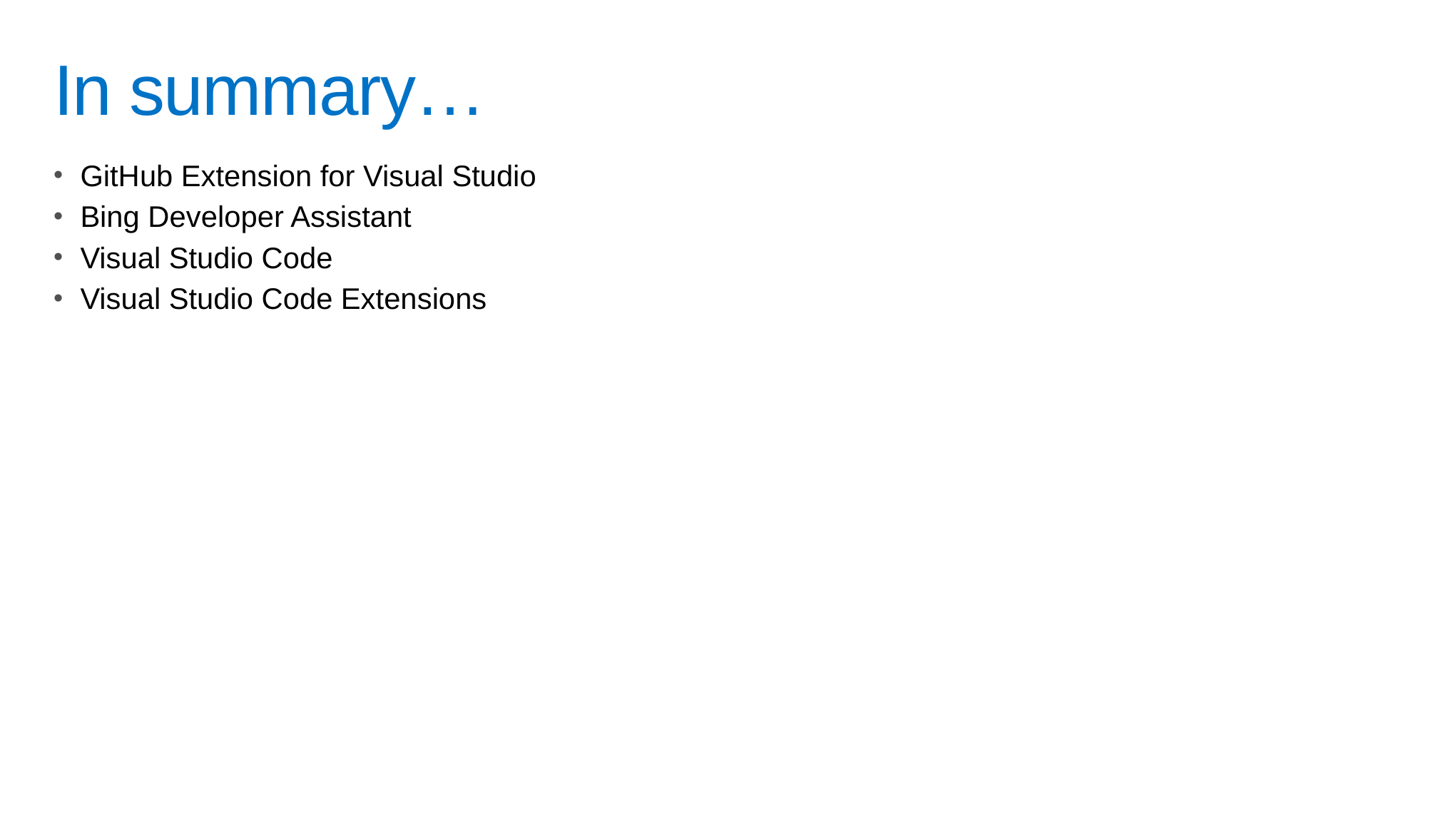

# In summary…
GitHub Extension for Visual Studio
Bing Developer Assistant
Visual Studio Code
Visual Studio Code Extensions